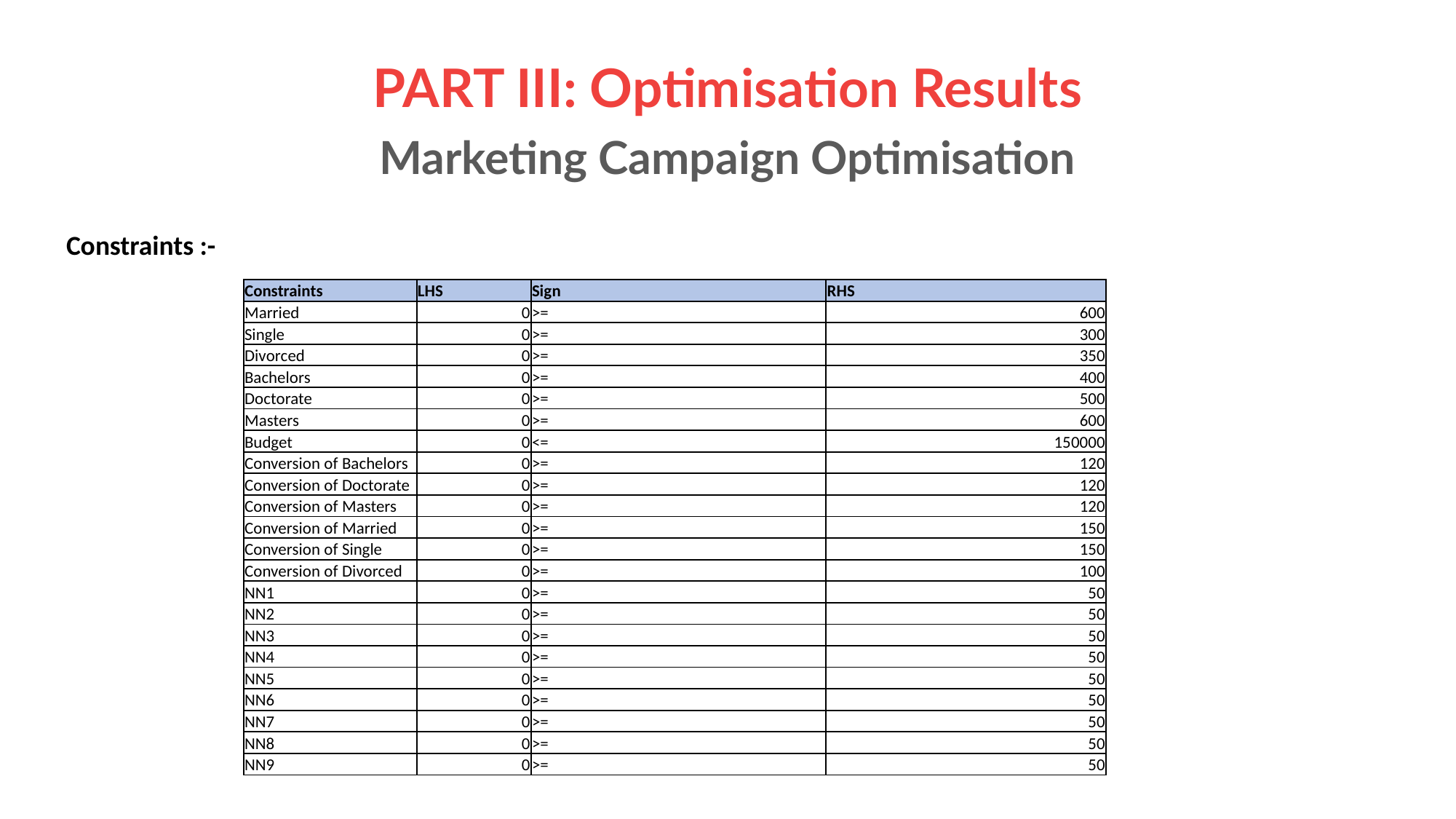

# PART III: Optimisation Results Marketing Campaign Optimisation
Constraints :-
| Constraints | LHS | Sign | RHS |
| --- | --- | --- | --- |
| Married | 0 | >= | 600 |
| Single | 0 | >= | 300 |
| Divorced | 0 | >= | 350 |
| Bachelors | 0 | >= | 400 |
| Doctorate | 0 | >= | 500 |
| Masters | 0 | >= | 600 |
| Budget | 0 | <= | 150000 |
| Conversion of Bachelors | 0 | >= | 120 |
| Conversion of Doctorate | 0 | >= | 120 |
| Conversion of Masters | 0 | >= | 120 |
| Conversion of Married | 0 | >= | 150 |
| Conversion of Single | 0 | >= | 150 |
| Conversion of Divorced | 0 | >= | 100 |
| NN1 | 0 | >= | 50 |
| NN2 | 0 | >= | 50 |
| NN3 | 0 | >= | 50 |
| NN4 | 0 | >= | 50 |
| NN5 | 0 | >= | 50 |
| NN6 | 0 | >= | 50 |
| NN7 | 0 | >= | 50 |
| NN8 | 0 | >= | 50 |
| NN9 | 0 | >= | 50 |